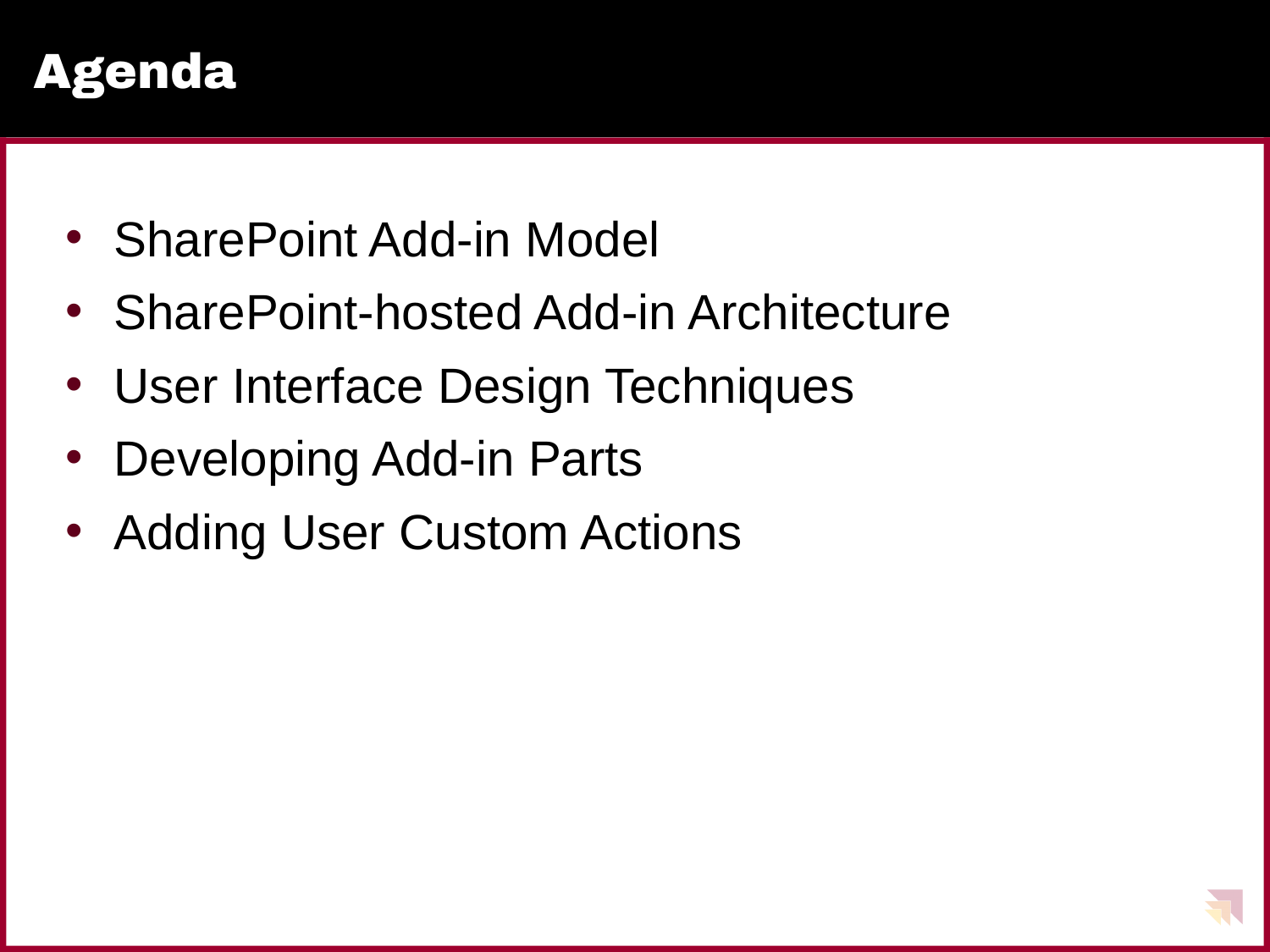

# Agenda
SharePoint Add-in Model
SharePoint-hosted Add-in Architecture
User Interface Design Techniques
Developing Add-in Parts
Adding User Custom Actions